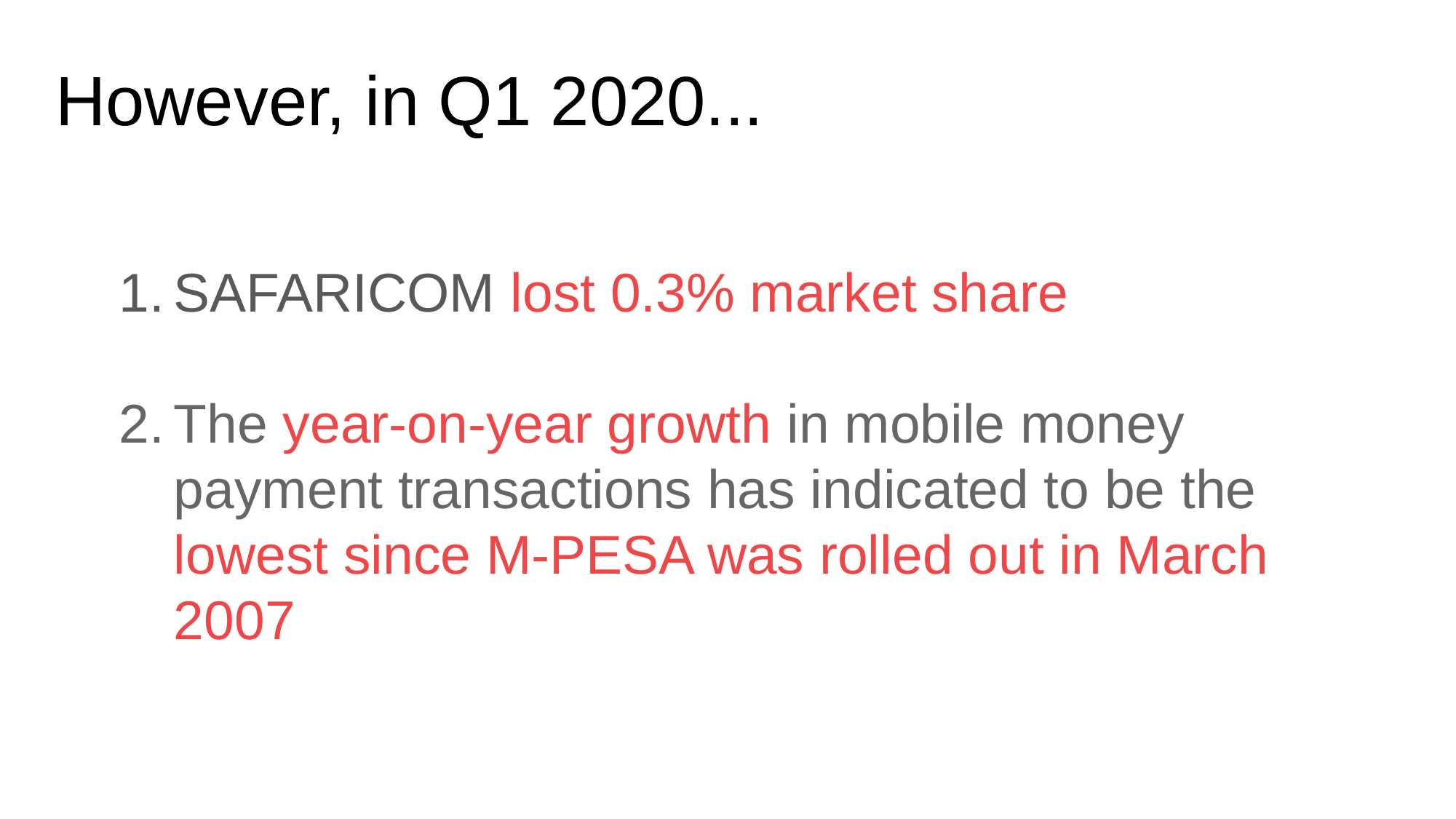

However, in Q1 2020...
SAFARICOM lost 0.3% market share
The year-on-year growth in mobile money payment transactions has indicated to be the lowest since M-PESA was rolled out in March 2007